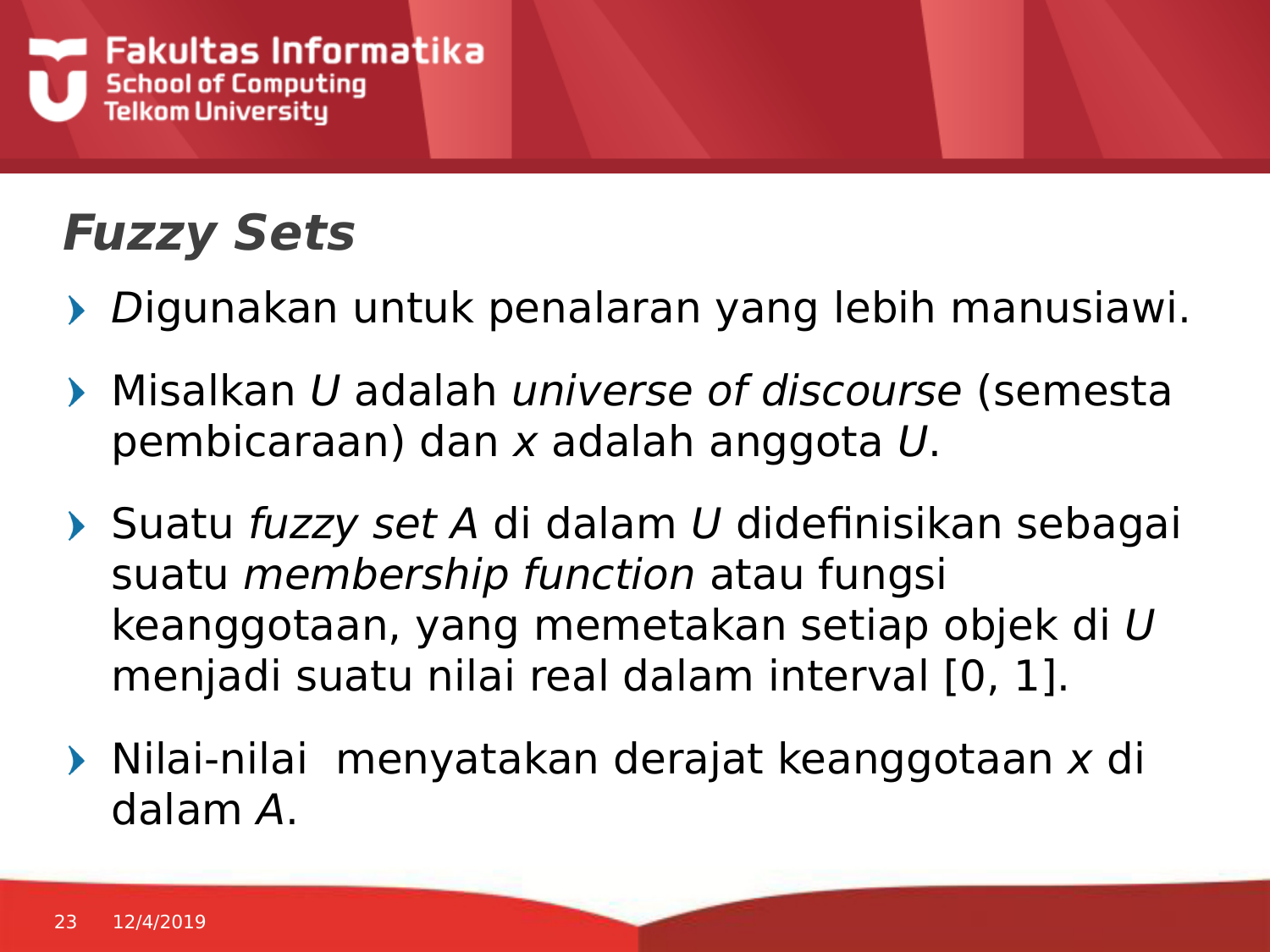

# Fuzzy Sets
Digunakan untuk penalaran yang lebih manusiawi.
Misalkan U adalah universe of discourse (semesta pembicaraan) dan x adalah anggota U.
Suatu fuzzy set A di dalam U didefinisikan sebagai suatu membership function atau fungsi keanggotaan, yang memetakan setiap objek di U menjadi suatu nilai real dalam interval [0, 1].
Nilai-nilai  menyatakan derajat keanggotaan x di dalam A.
23
12/4/2019